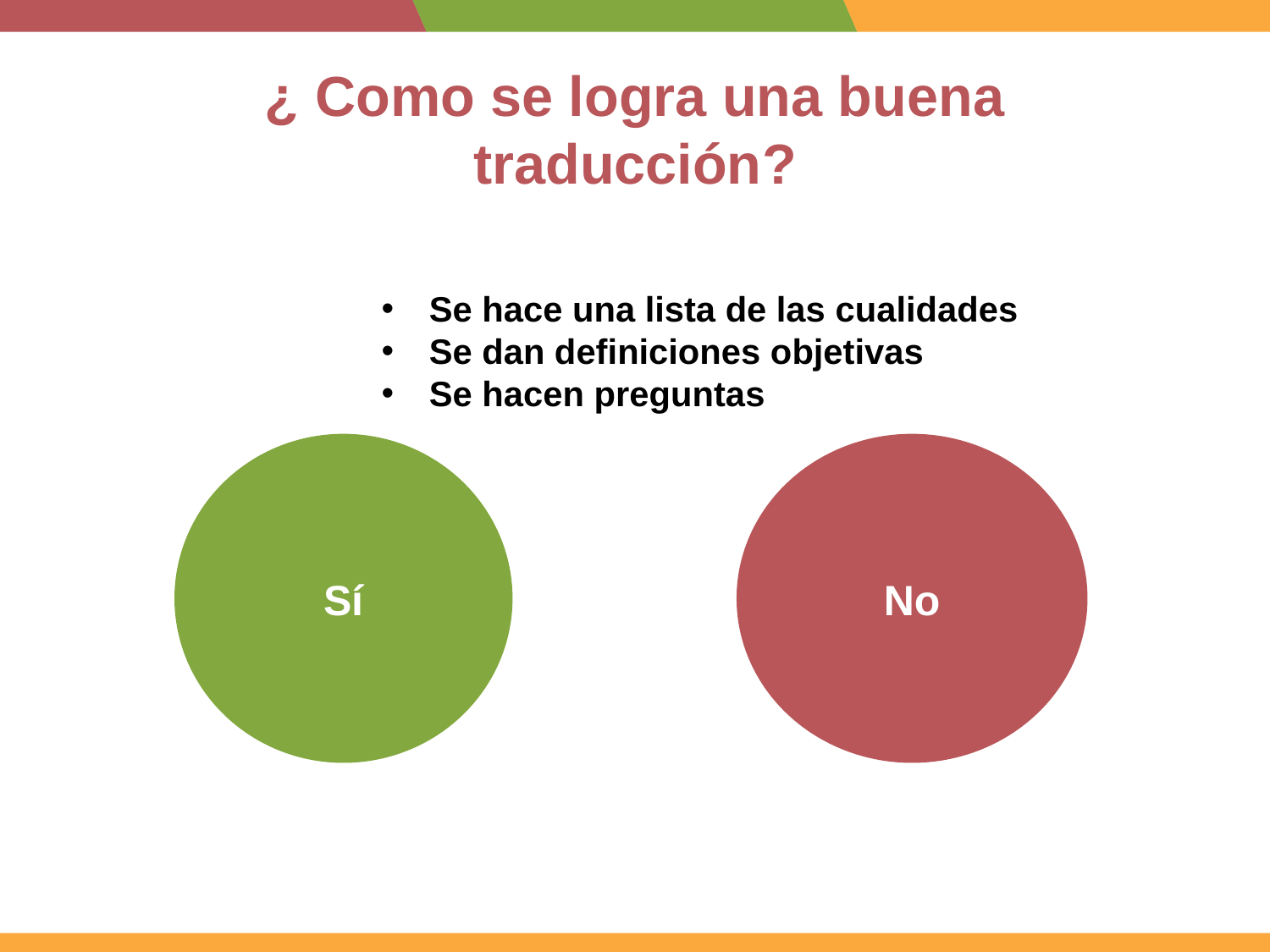

# ¿ Como se logra una buena traducción?
Se hace una lista de las cualidades
Se dan definiciones objetivas
Se hacen preguntas

No

Sí